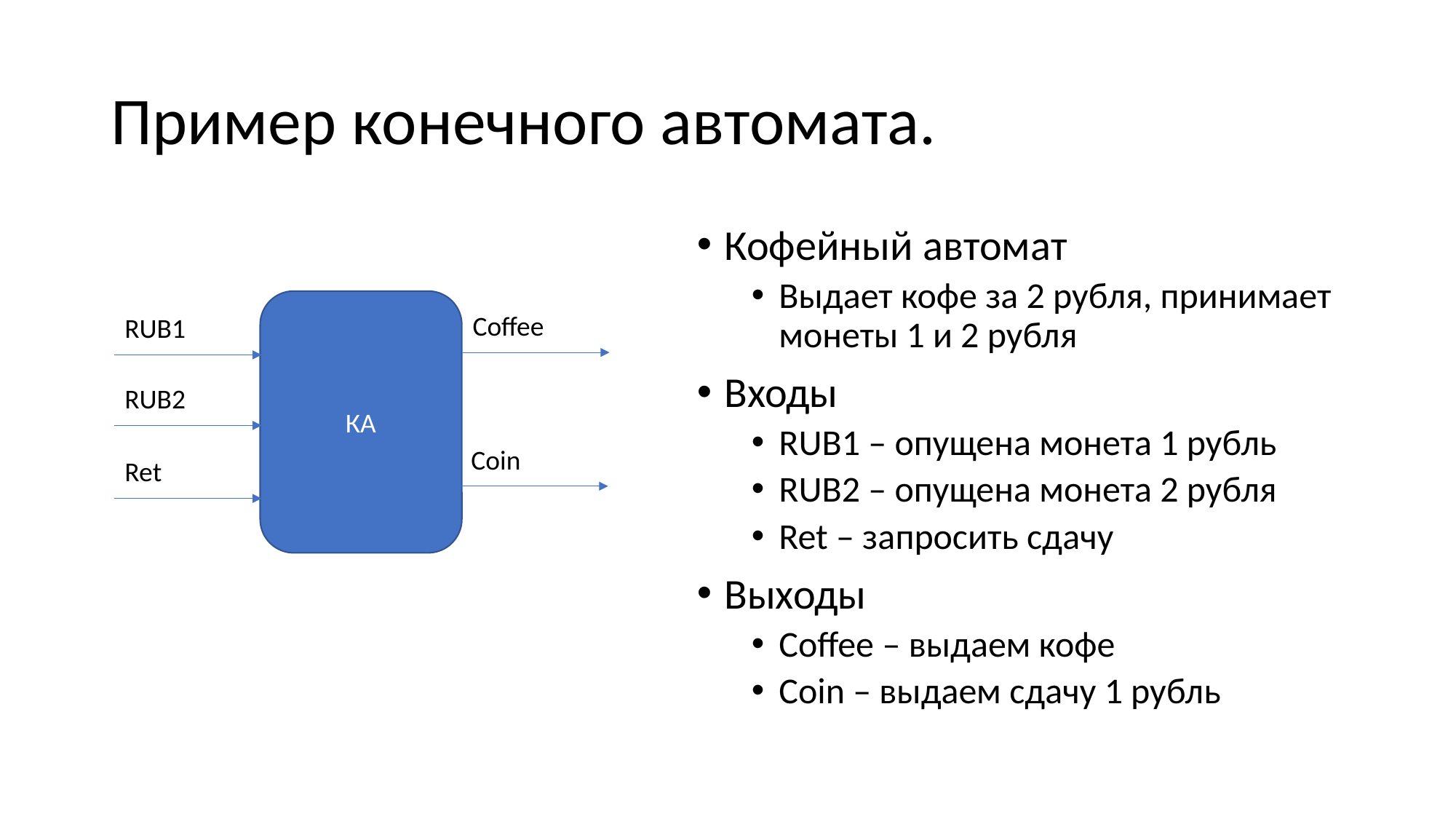

# Пример конечного автомата.
Кофейный автомат
Выдает кофе за 2 рубля, принимает монеты 1 и 2 рубля
Входы
RUB1 – опущена монета 1 рубль
RUB2 – опущена монета 2 рубля
Ret – запросить сдачу
Выходы
Coffee – выдаем кофе
Coin – выдаем сдачу 1 рубль
КА
Coffee
RUB1
RUB2
Coin
Ret